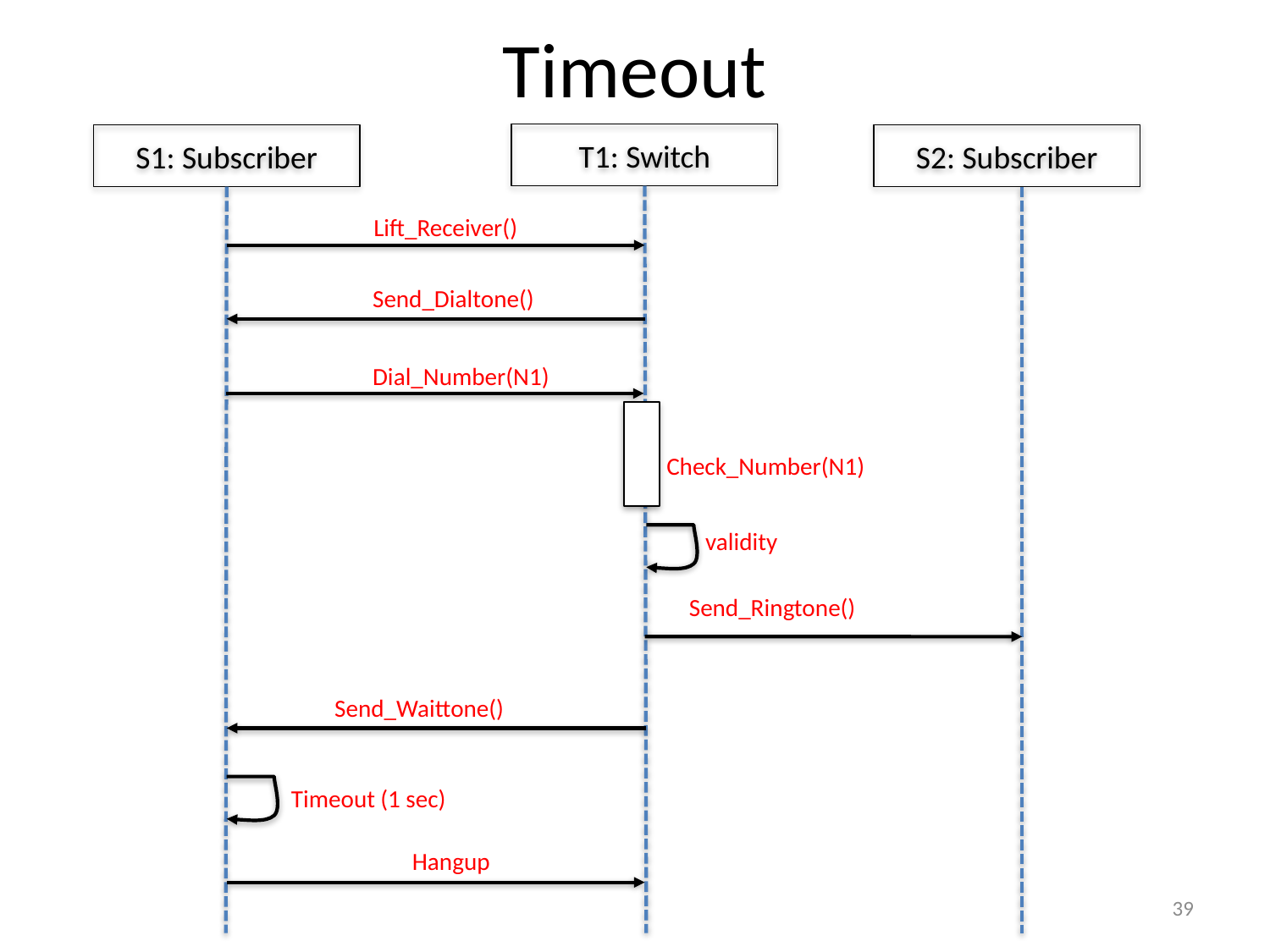

# Timeout
T1: Switch
S1: Subscriber
S2: Subscriber
Lift_Receiver()
Send_Dialtone()
Dial_Number(N1)

Check_Number(N1)
validity

Send_Ringtone()
Send_Waittone()

Timeout (1 sec)
Hangup
39